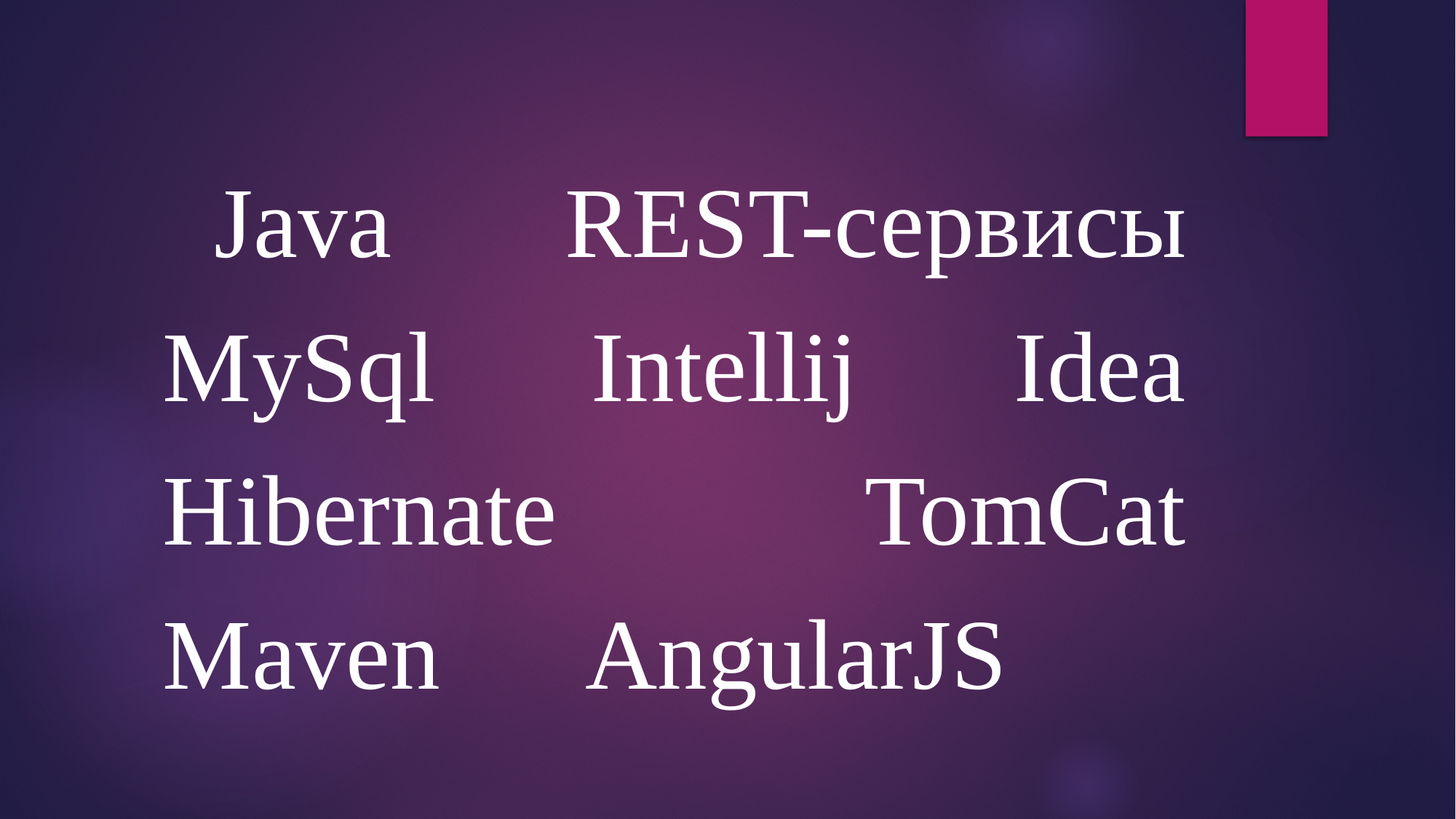

Java REST-сервисы MySql Intellij Idea Hibernate TomCat Maven      AngularJS